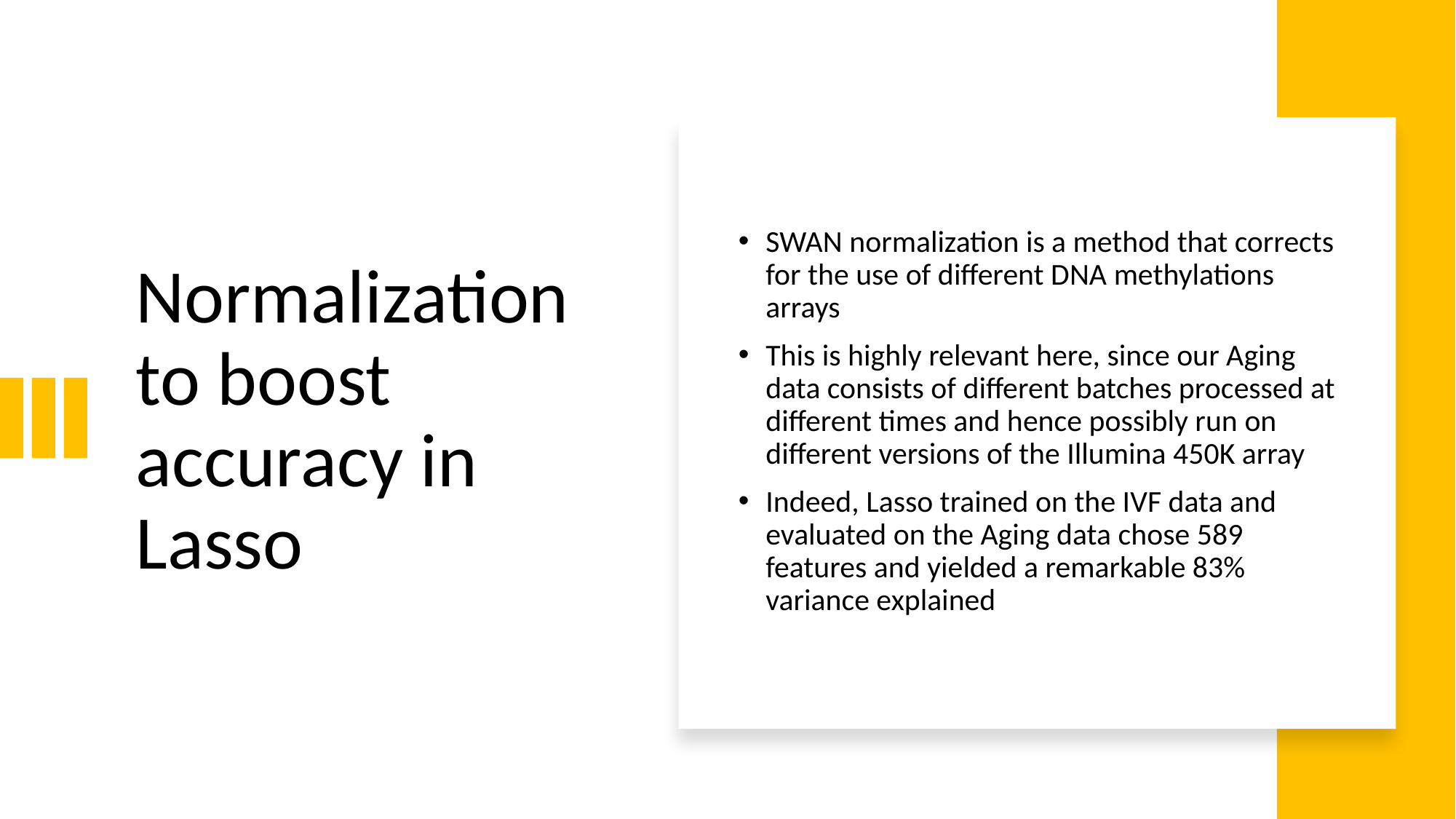

# Normalization to boost accuracy in Lasso
SWAN normalization is a method that corrects for the use of different DNA methylations arrays
This is highly relevant here, since our Aging data consists of different batches processed at different times and hence possibly run on different versions of the Illumina 450K array
Indeed, Lasso trained on the IVF data and evaluated on the Aging data chose 589 features and yielded a remarkable 83% variance explained